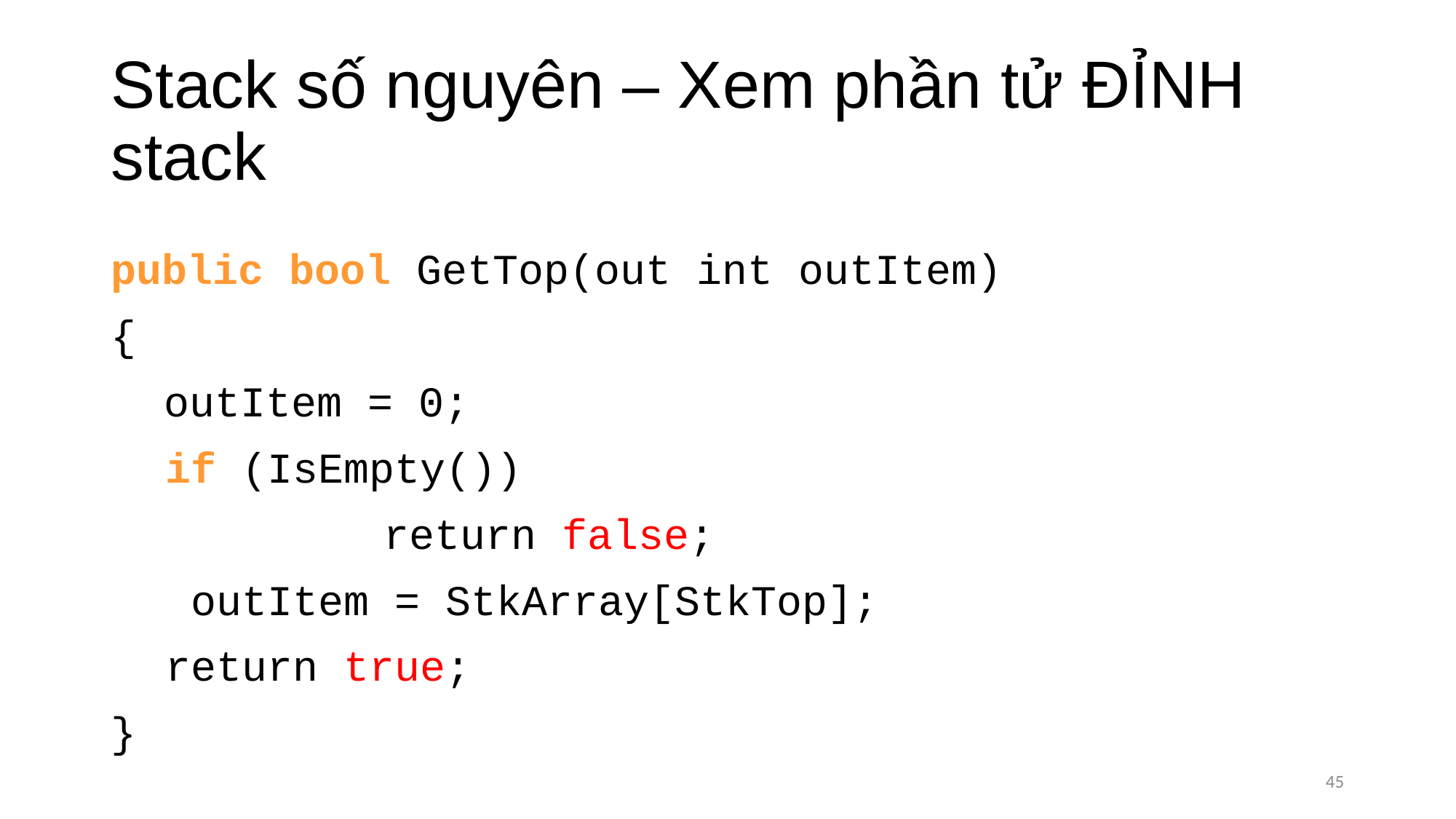

# Stack số nguyên – Xem phần tử ĐỈNH stack
public bool GetTop(out int outItem)
{
	 outItem = 0;
	if (IsEmpty())
			return false;
	 outItem = StkArray[StkTop];
	return true;
}
45